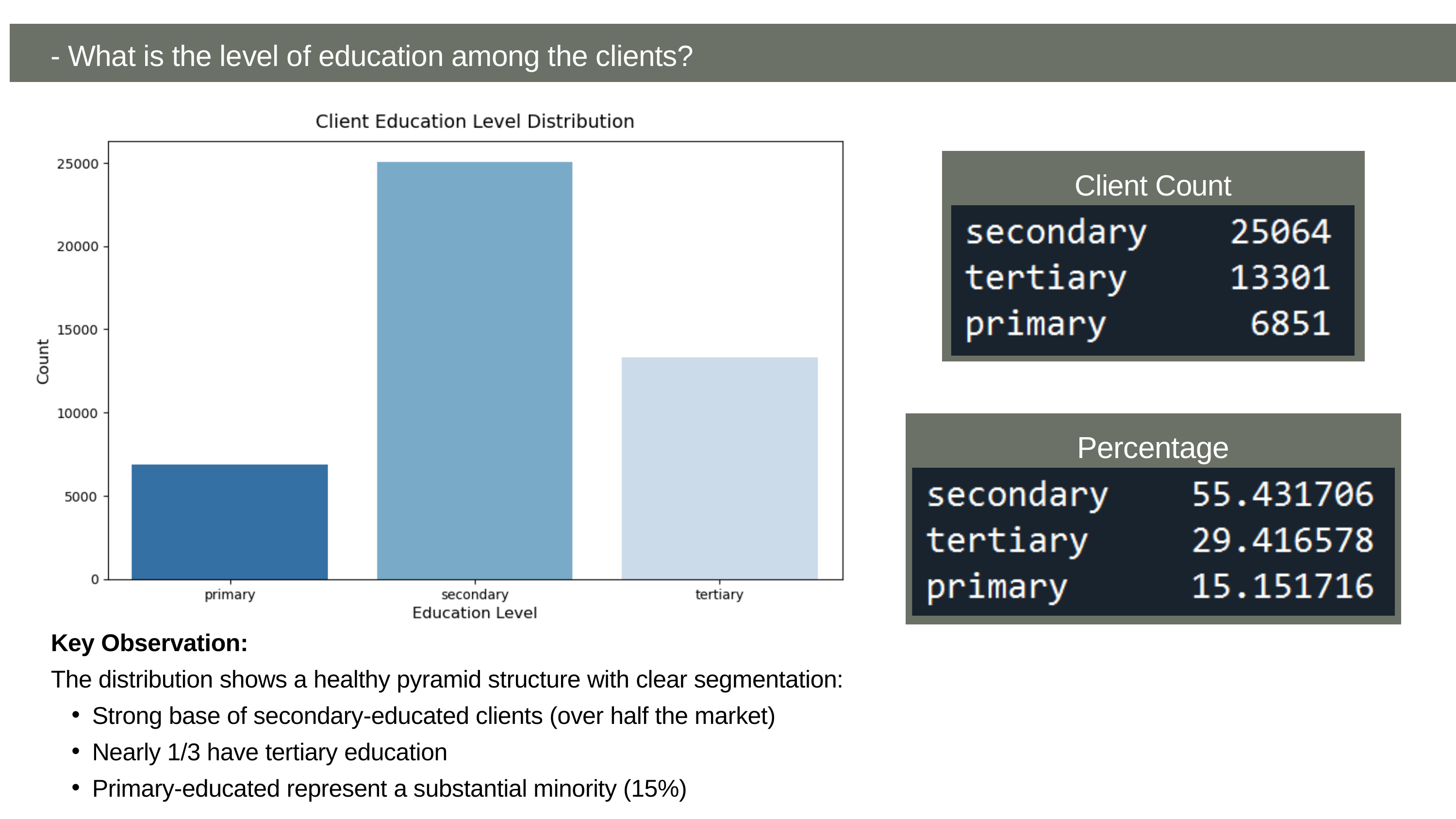

- What is the level of education among the clients?

Client Count

Percentage

Key Observation:
The distribution shows a healthy pyramid structure with clear segmentation:
Strong base of secondary-educated clients (over half the market)
Nearly 1/3 have tertiary education
Primary-educated represent a substantial minority (15%)